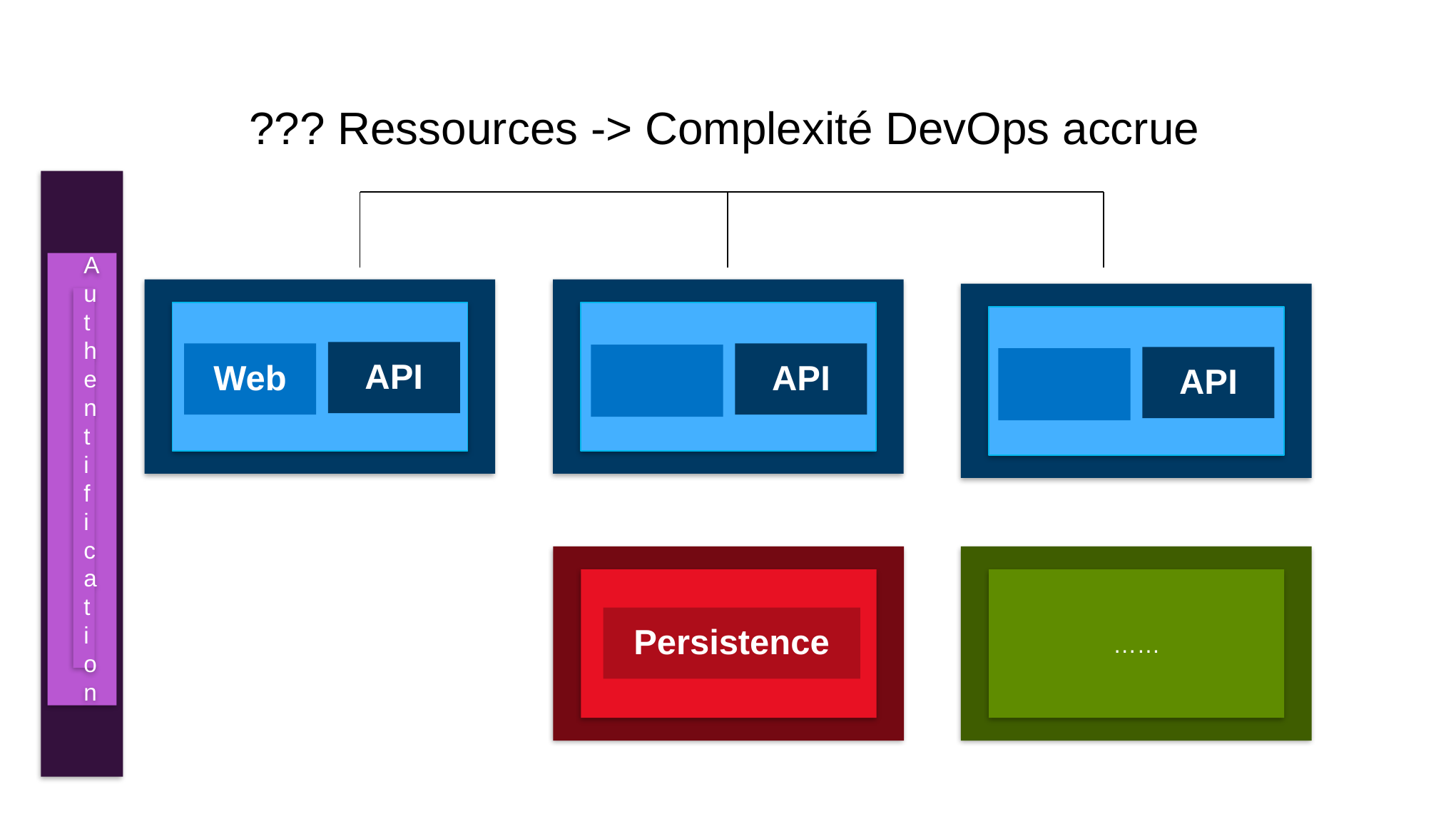

??? Ressources -> Complexité DevOps accrue

Authentification
API
Web
API

API

……

Persistence